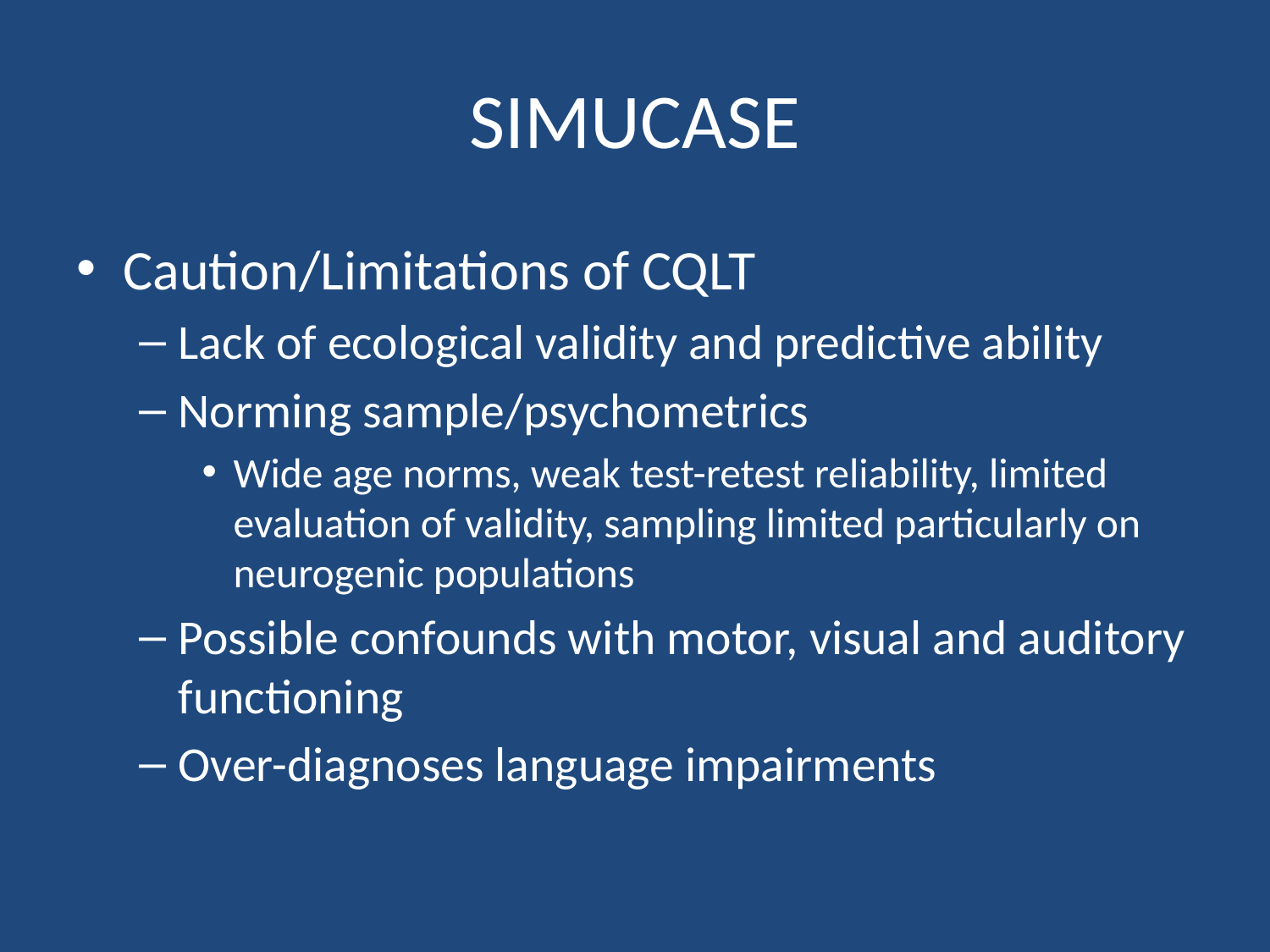

# SIMUCASE

Caution/Limitations of CQLT
Lack of ecological validity and predictive ability
Norming sample/psychometrics
Wide age norms, weak test-retest reliability, limited evaluation of validity, sampling limited particularly on neurogenic populations
Possible confounds with motor, visual and auditory functioning
Over-diagnoses language impairments